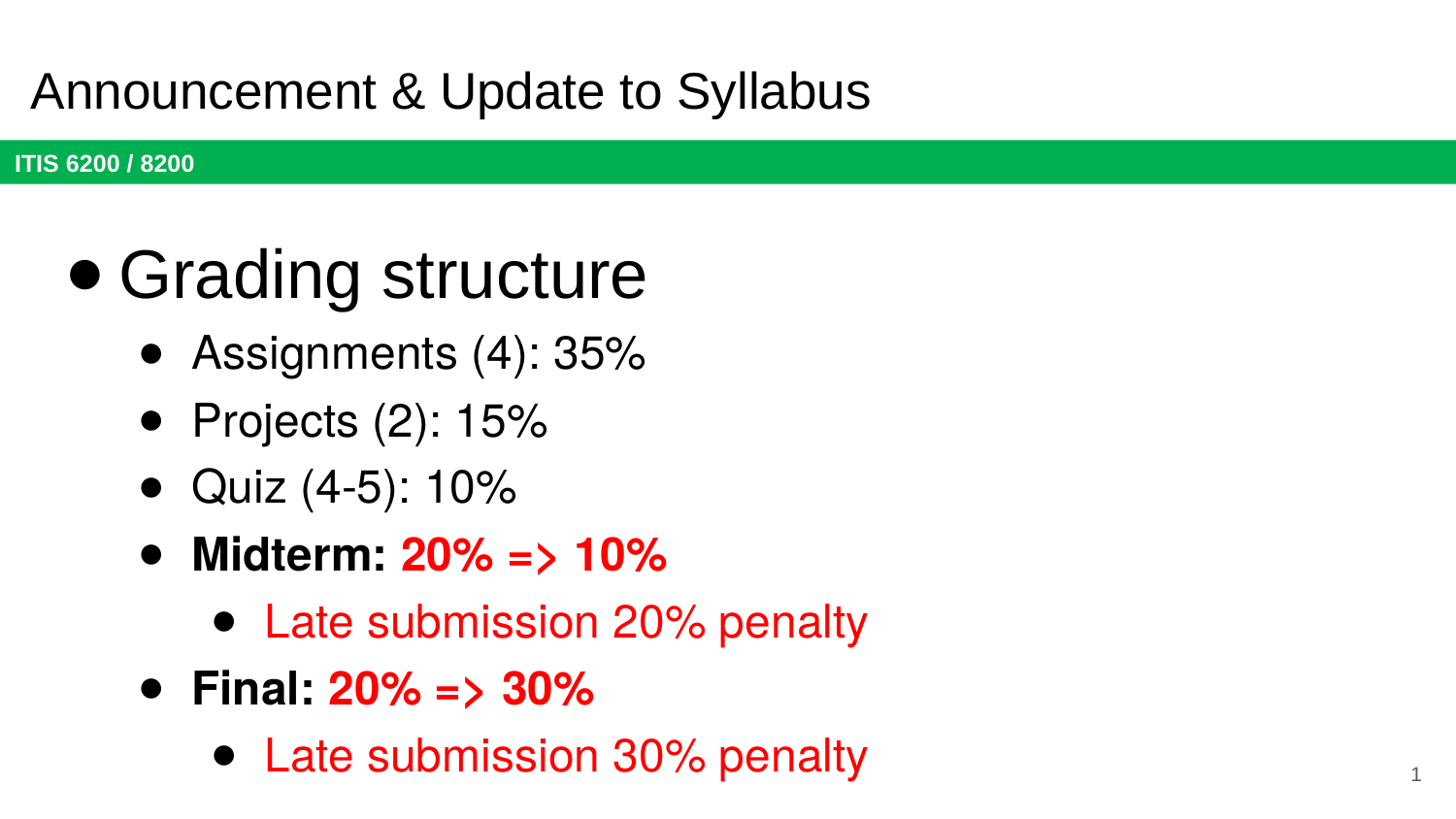

# Announcement & Update to Syllabus
Grading structure
Assignments (4): 35%
Projects (2): 15%
Quiz (4-5): 10%
Midterm: 20% => 10%
Late submission 20% penalty
Final: 20% => 30%
Late submission 30% penalty

1